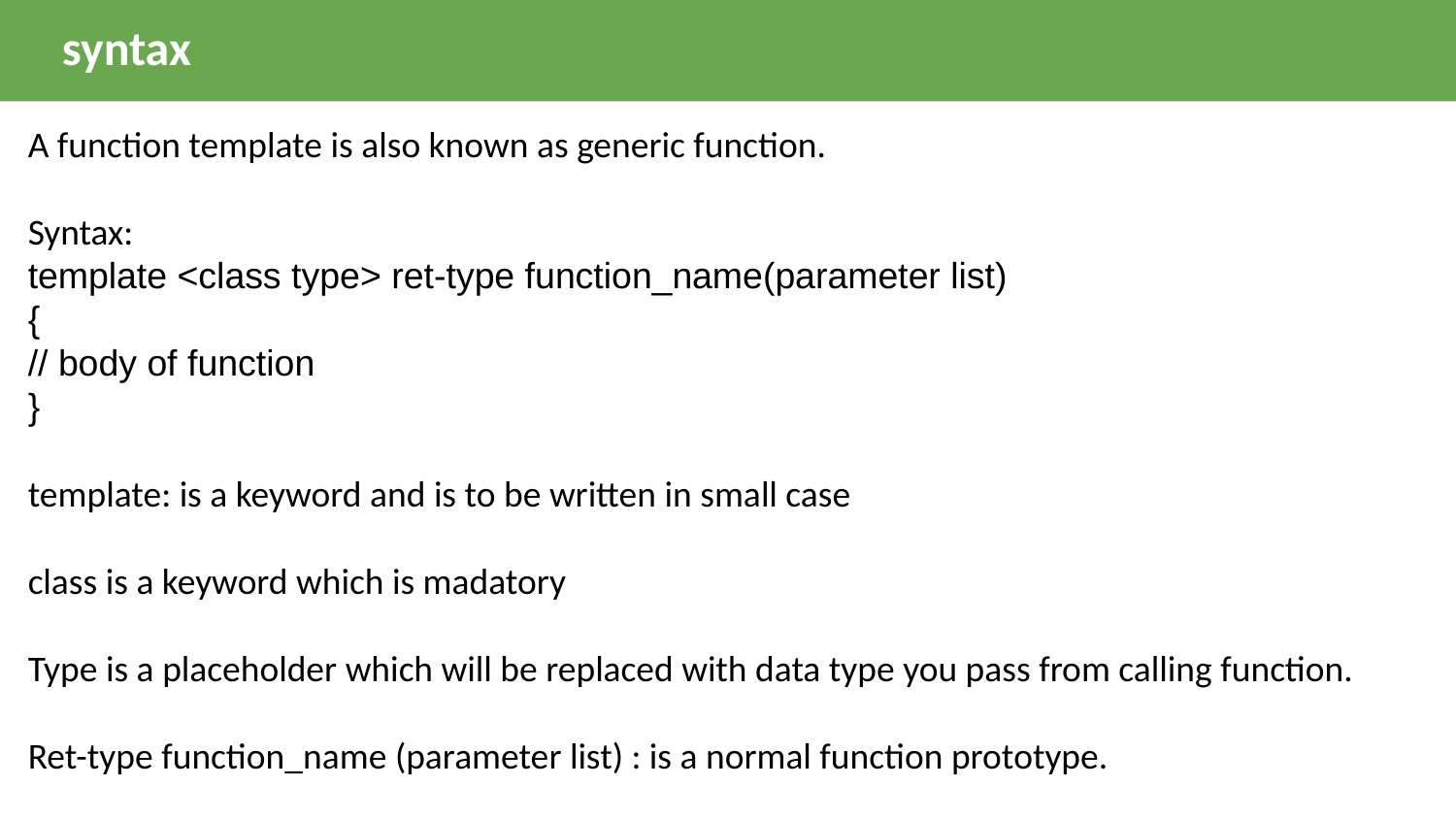

syntax
A function template is also known as generic function.

Syntax:
template <class type> ret-type function_name(parameter list)
{
// body of function
}

template: is a keyword and is to be written in small case

class is a keyword which is madatory

Type is a placeholder which will be replaced with data type you pass from calling function.

Ret-type function_name (parameter list) : is a normal function prototype.